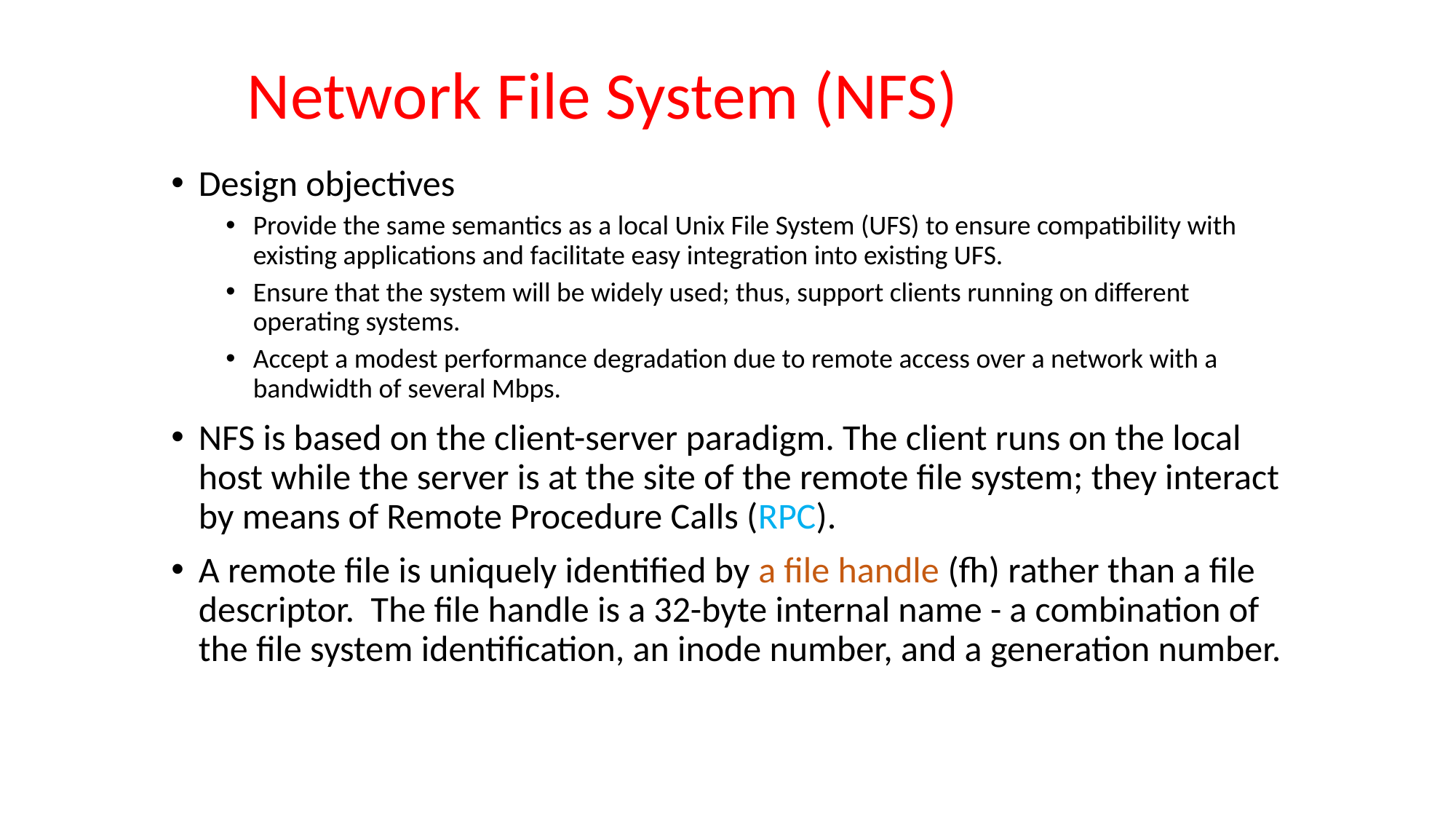

# Network File System (NFS)
Design objectives
Provide the same semantics as a local Unix File System (UFS) to ensure compatibility with existing applications and facilitate easy integration into existing UFS.
Ensure that the system will be widely used; thus, support clients running on different operating systems.
Accept a modest performance degradation due to remote access over a network with a bandwidth of several Mbps.
NFS is based on the client-server paradigm. The client runs on the local host while the server is at the site of the remote file system; they interact by means of Remote Procedure Calls (RPC).
A remote file is uniquely identified by a file handle (fh) rather than a file descriptor.  The file handle is a 32-byte internal name - a combination of the file system identification, an inode number, and a generation number.